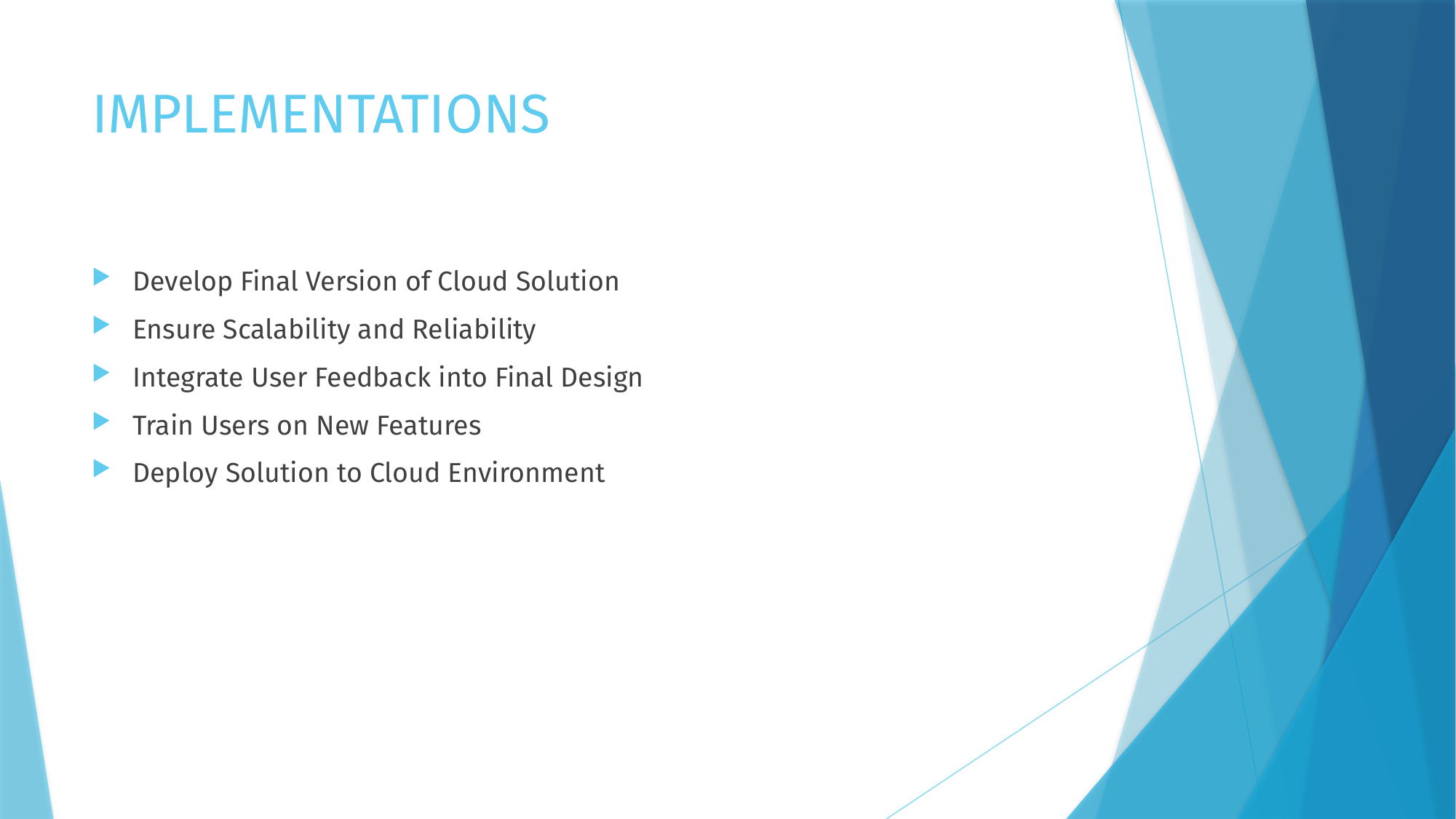

# IMPLEMENTATIONS
Develop Final Version of Cloud Solution
Ensure Scalability and Reliability
Integrate User Feedback into Final Design
Train Users on New Features
Deploy Solution to Cloud Environment